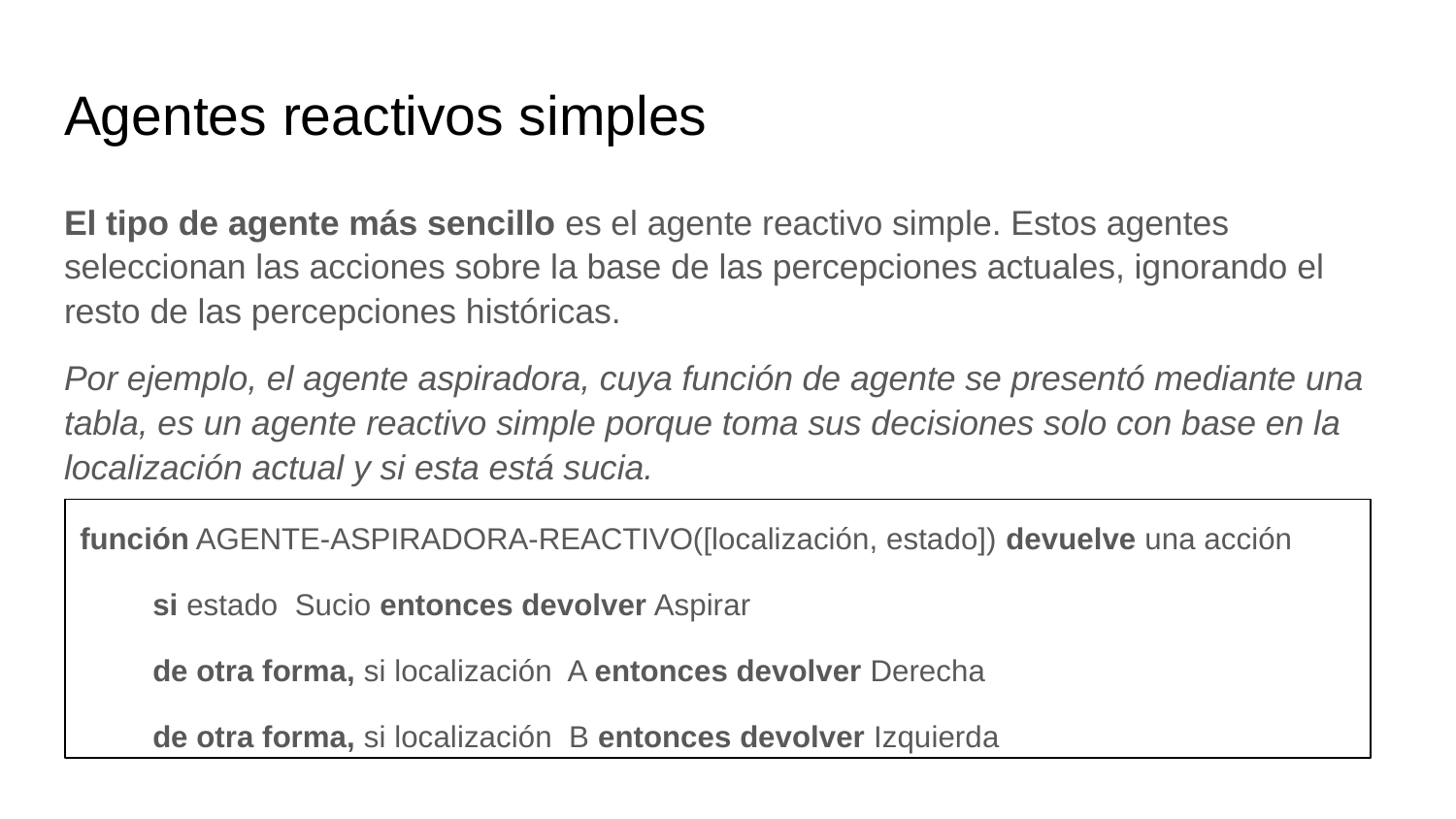

# Agentes reactivos simples
El tipo de agente más sencillo es el agente reactivo simple. Estos agentes seleccionan las acciones sobre la base de las percepciones actuales, ignorando el resto de las percepciones históricas.
Por ejemplo, el agente aspiradora, cuya función de agente se presentó mediante una tabla, es un agente reactivo simple porque toma sus decisiones solo con base en la localización actual y si esta está sucia.
función AGENTE-ASPIRADORA-REACTIVO([localización, estado]) devuelve una acción
si estado  Sucio entonces devolver Aspirar
de otra forma, si localización  A entonces devolver Derecha
de otra forma, si localización  B entonces devolver Izquierda